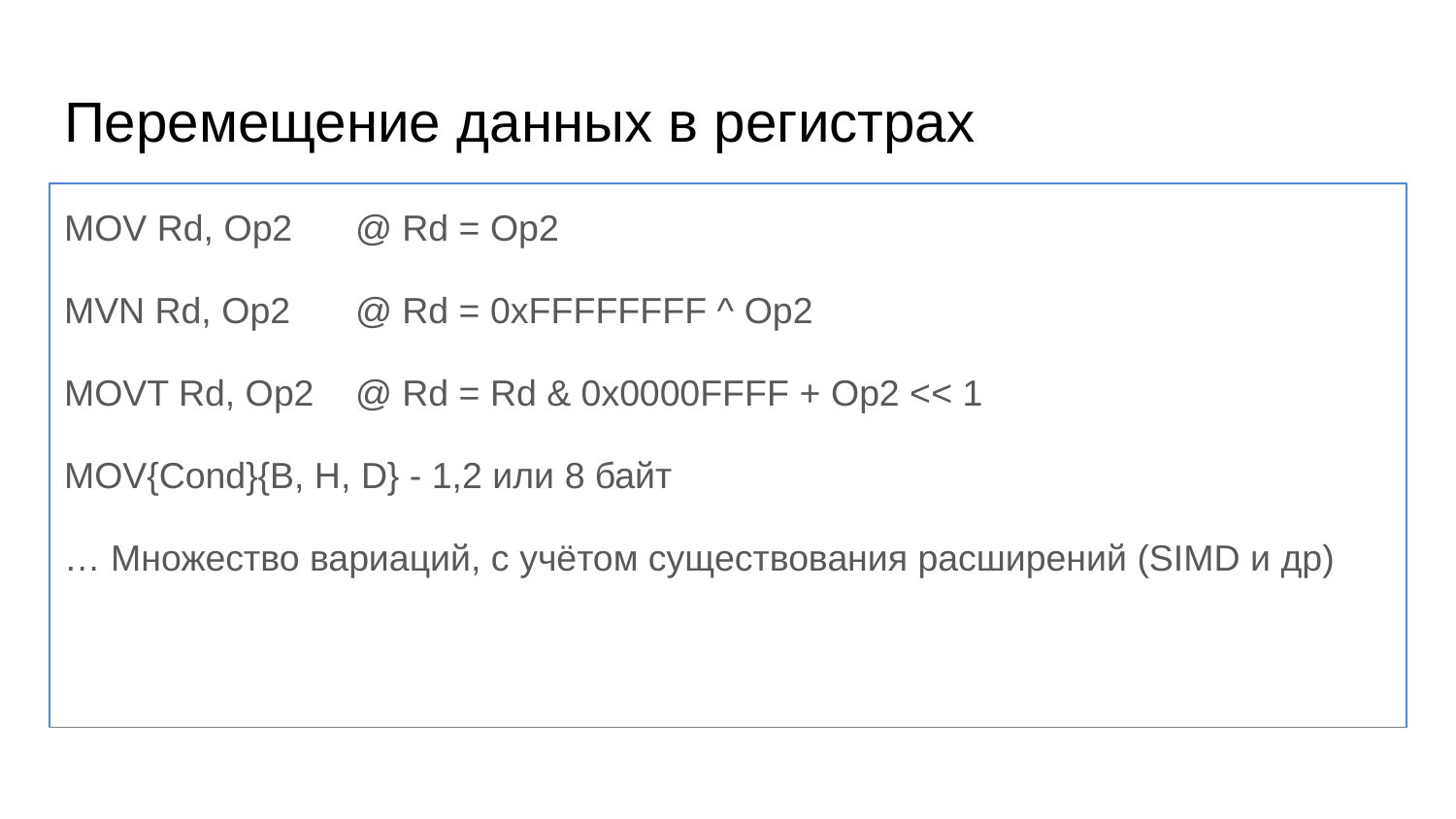

# Перемещение данных в регистрах
MOV Rd, Op2 	@ Rd = Op2
MVN Rd, Op2	@ Rd = 0xFFFFFFFF ^ Op2
MOVT Rd, Op2 	@ Rd = Rd & 0x0000FFFF + Op2 << 1
MOV{Cond}{B, H, D} - 1,2 или 8 байт
… Множество вариаций, с учётом существования расширений (SIMD и др)